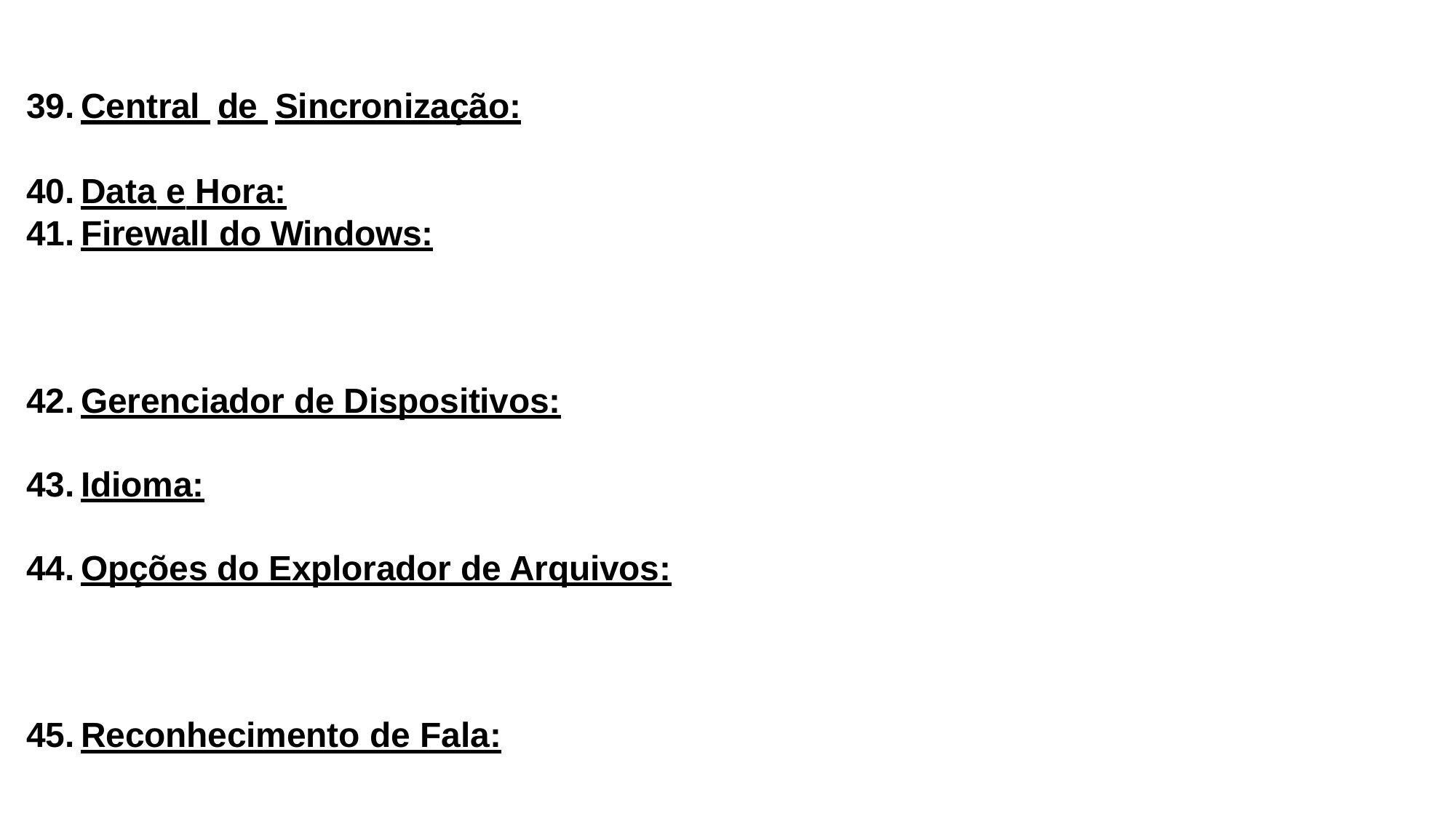

Central de Sincronização:

Data e Hora:
Firewall do Windows:

Gerenciador de Dispositivos:

Idioma:

Opções do Explorador de Arquivos:

Reconhecimento de Fala: